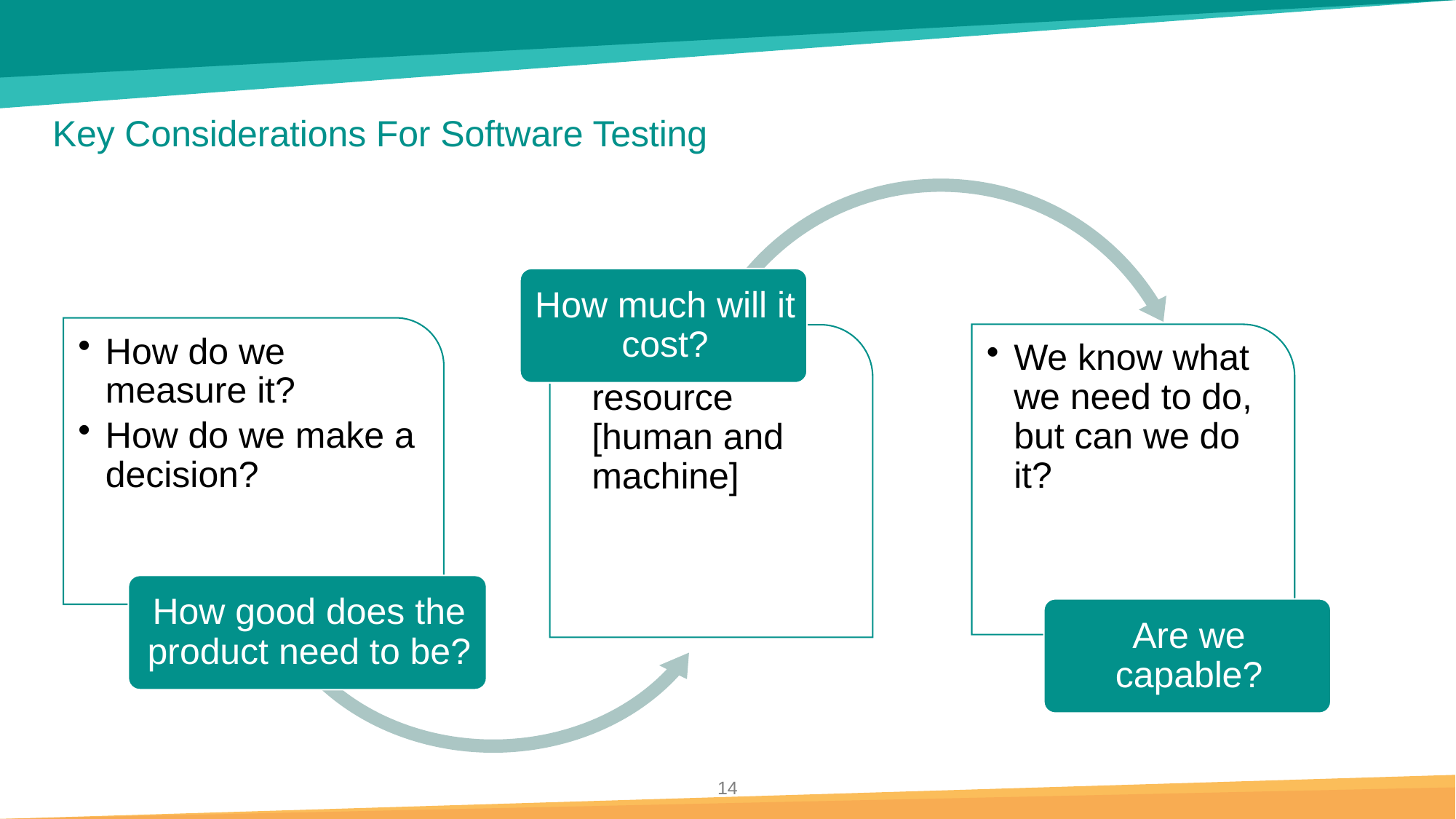

# Key Considerations For Software Testing
How do we measure it?
How do we make a decision?
How good does the product need to be?
Time and resource [human and machine]
How much will it cost?
We know what we need to do, but can we do it?
Are we capable?